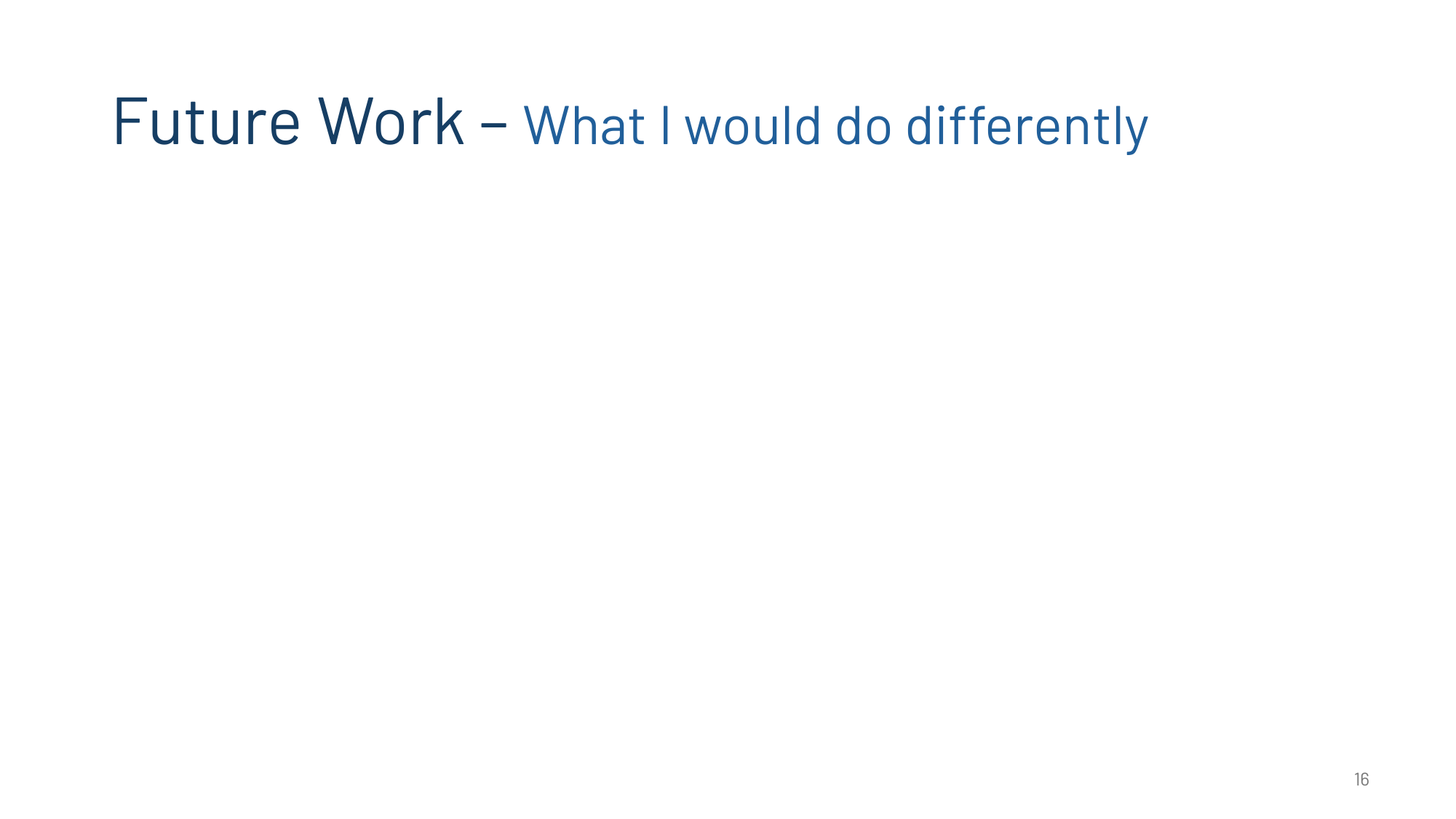

# Future Work – What I would do differently
16